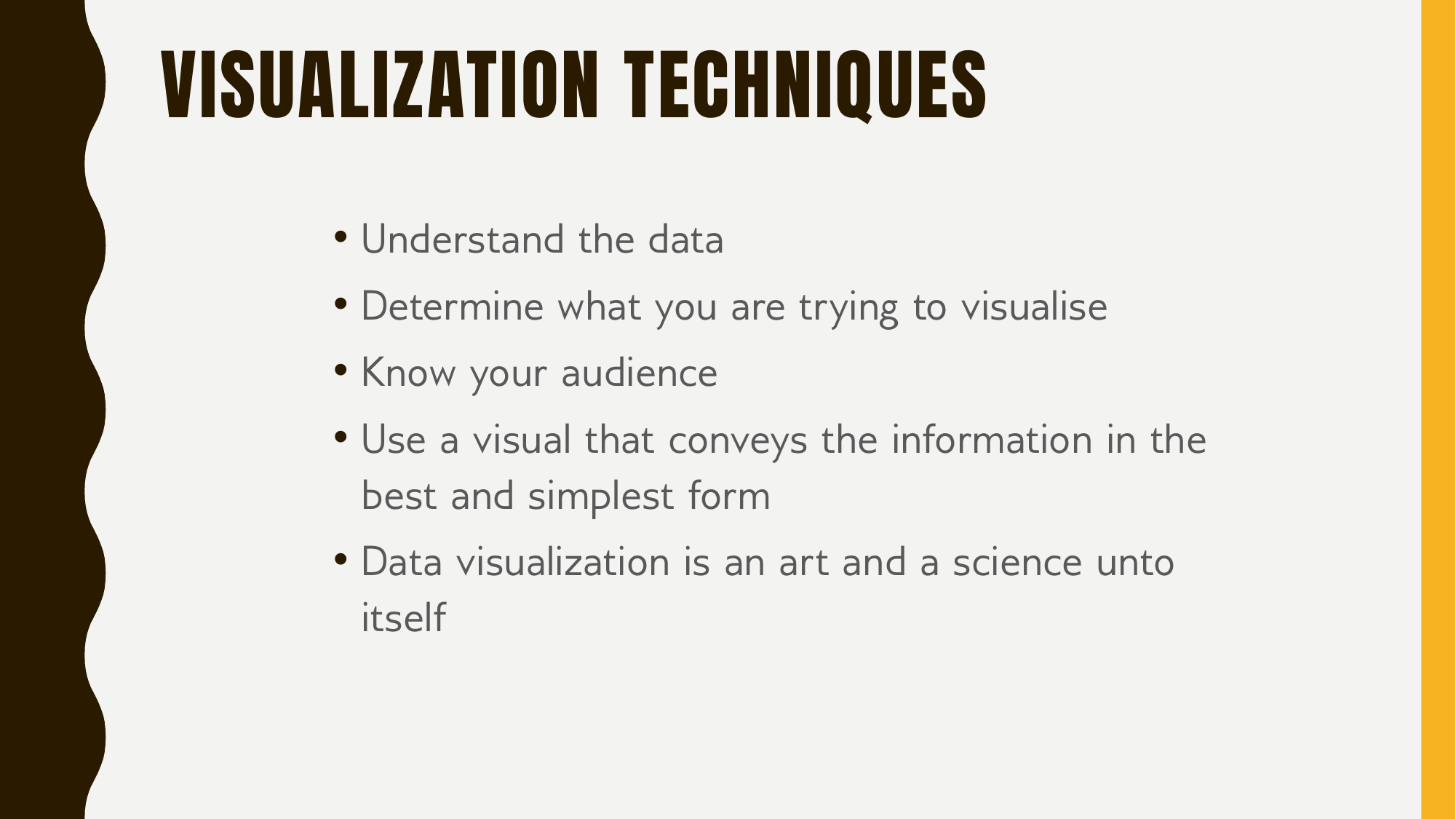

# Visualization Techniques
Understand the data
Determine what you are trying to visualise
Know your audience
Use a visual that conveys the information in the best and simplest form
Data visualization is an art and a science unto itself